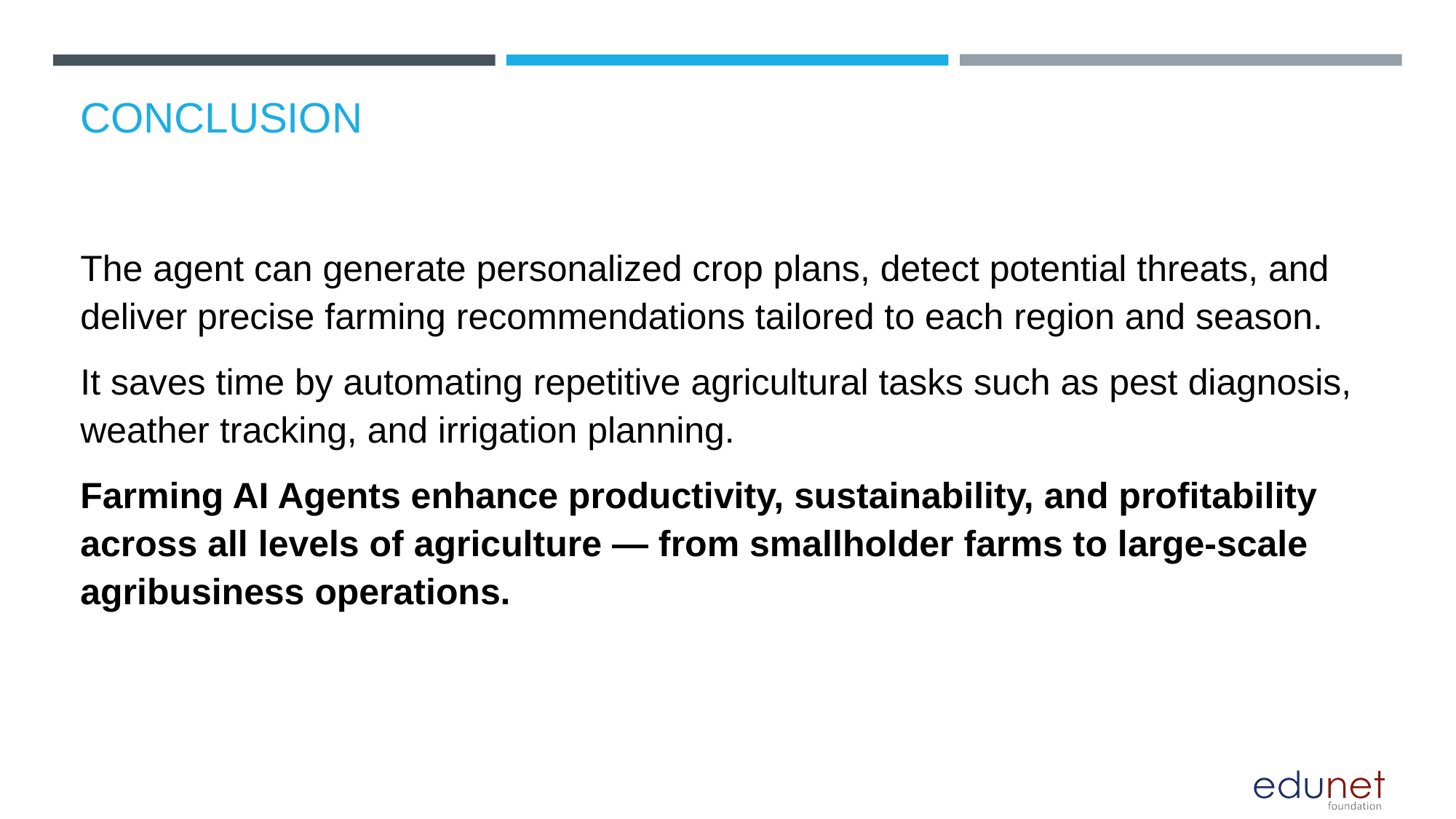

# CONCLUSION
The agent can generate personalized crop plans, detect potential threats, and deliver precise farming recommendations tailored to each region and season.
It saves time by automating repetitive agricultural tasks such as pest diagnosis, weather tracking, and irrigation planning.
Farming AI Agents enhance productivity, sustainability, and profitability across all levels of agriculture — from smallholder farms to large-scale agribusiness operations.